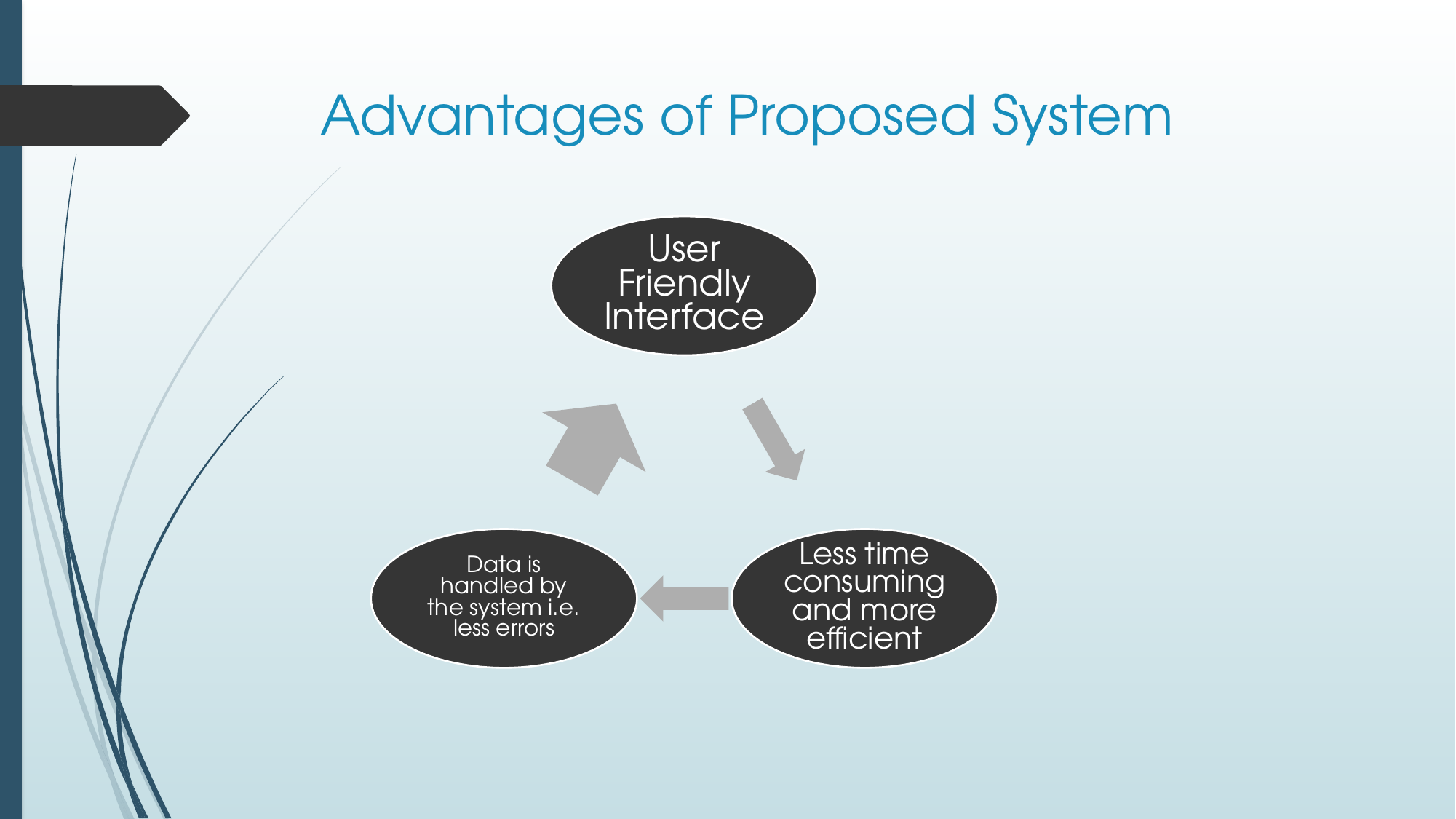

# Advantages of Proposed System
User Friendly Interface
Less time consuming and more efficient
Data is handled by the system i.e. less errors